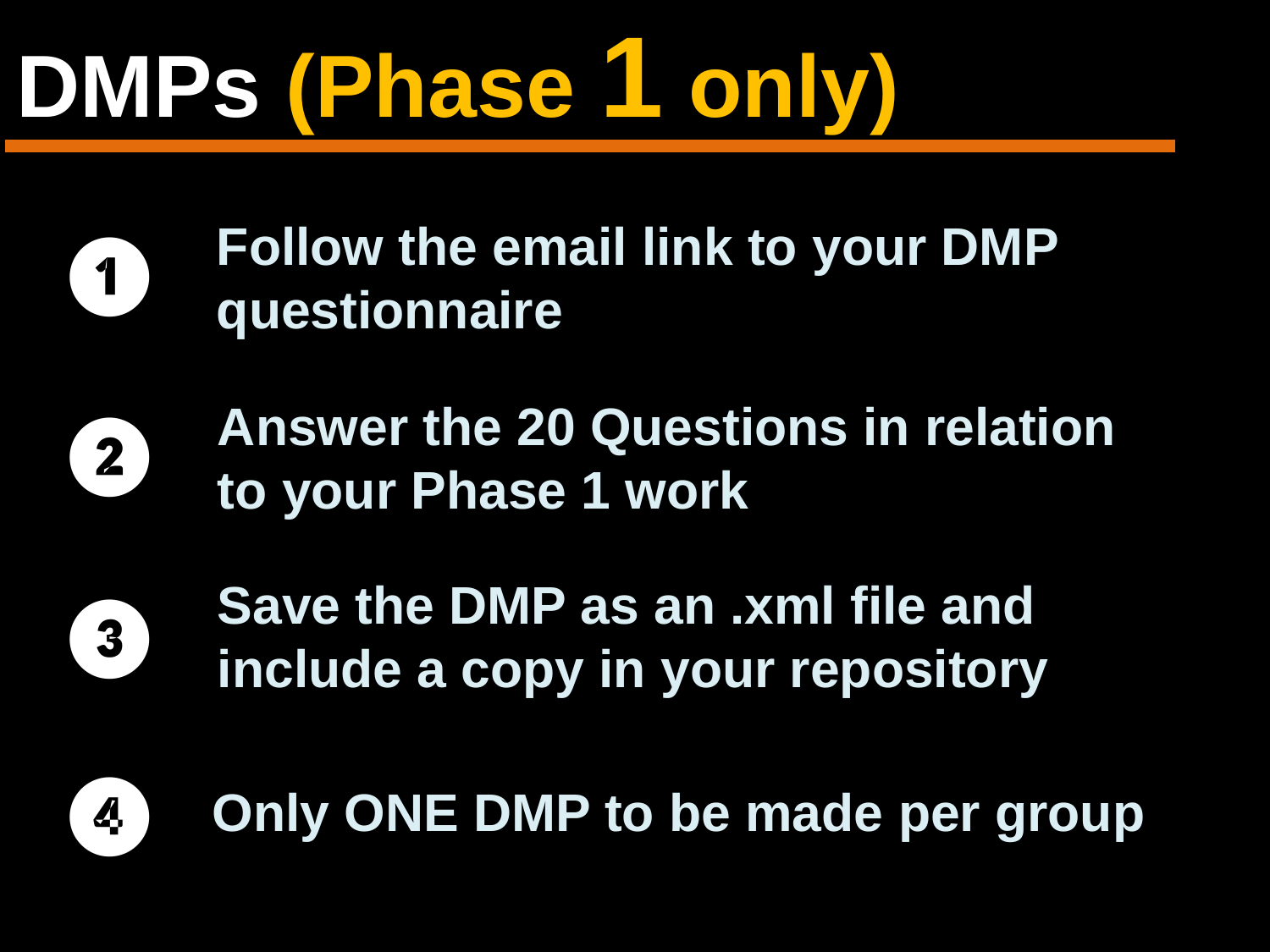

DMPs (Phase 1 only)
Follow the email link to your DMP questionnaire
❶
Answer the 20 Questions in relation to your Phase 1 work
❷
Save the DMP as an .xml file and include a copy in your repository
❸

❹
Only ONE DMP to be made per group